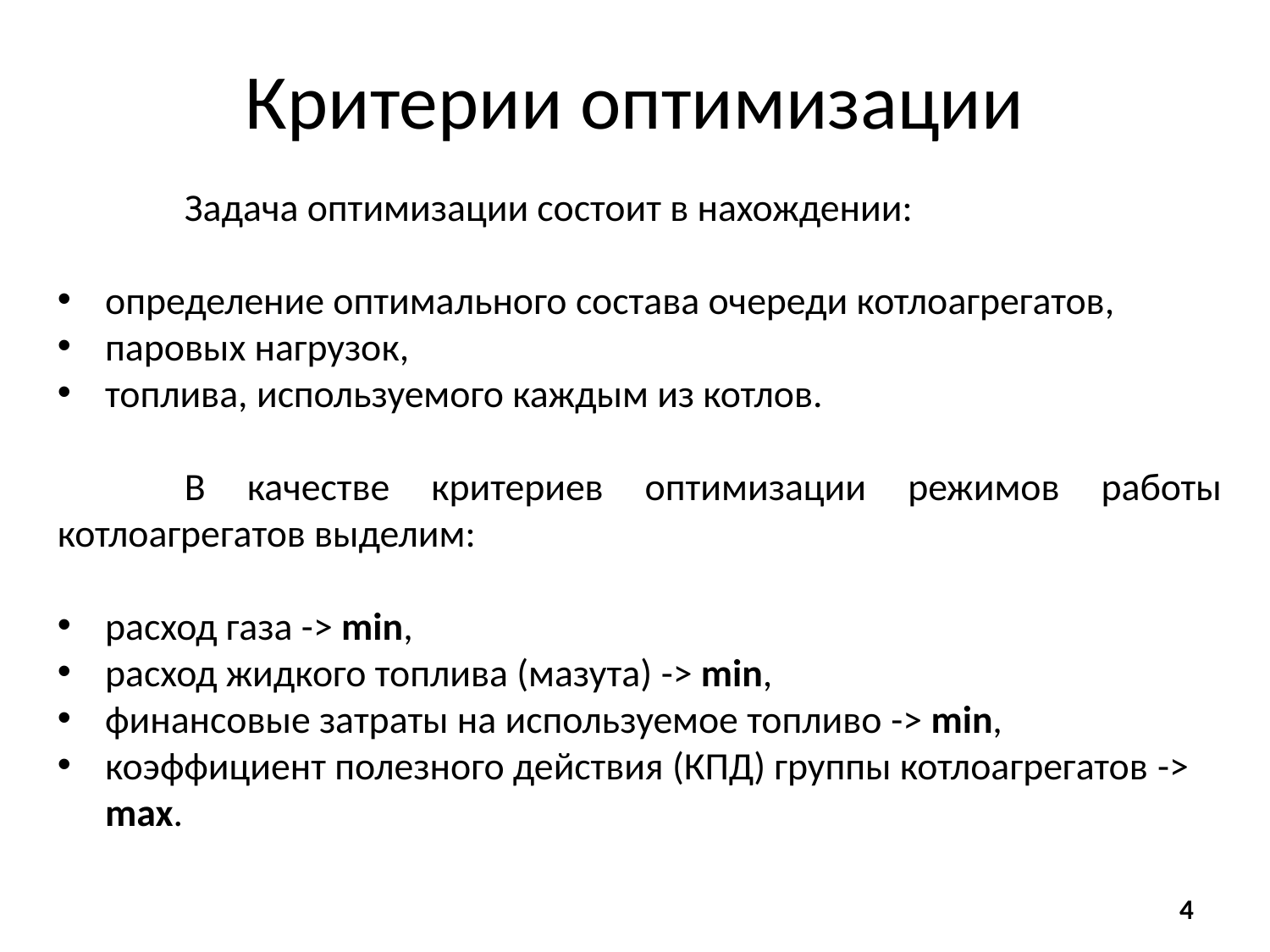

# Критерии оптимизации
	Задача оптимизации состоит в нахождении:

определение оптимального состава очереди котлоагрегатов,
паровых нагрузок,
топлива, используемого каждым из котлов.

	В качестве критериев оптимизации режимов работы котлоагрегатов выделим:

расход газа -> min,
расход жидкого топлива (мазута) -> min,
финансовые затраты на используемое топливо -> min,
коэффициент полезного действия (КПД) группы котлоагрегатов -> max.

4